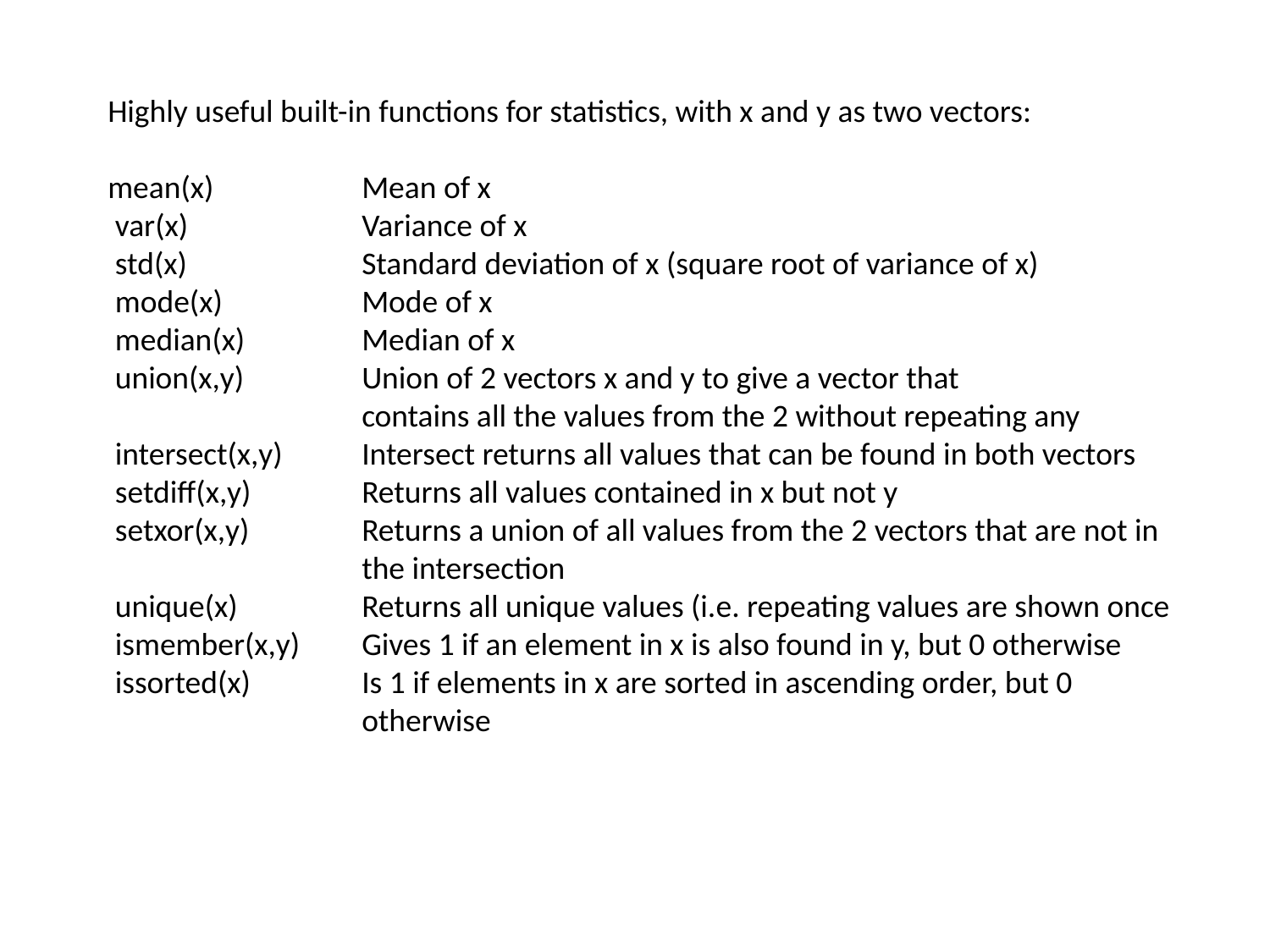

Highly useful built-in functions for statistics, with x and y as two vectors:

mean(x)		Mean of x
 var(x)		Variance of x
 std(x)		Standard deviation of x (square root of variance of x)
 mode(x)		Mode of x
 median(x)	Median of x
 union(x,y)	Union of 2 vectors x and y to give a vector that
		contains all the values from the 2 without repeating any
 intersect(x,y)	Intersect returns all values that can be found in both vectors
 setdiff(x,y)	Returns all values contained in x but not y
 setxor(x,y)	Returns a union of all values from the 2 vectors that are not in
		the intersection
 unique(x)	Returns all unique values (i.e. repeating values are shown once
 ismember(x,y)	Gives 1 if an element in x is also found in y, but 0 otherwise
 issorted(x)	Is 1 if elements in x are sorted in ascending order, but 0
		otherwise